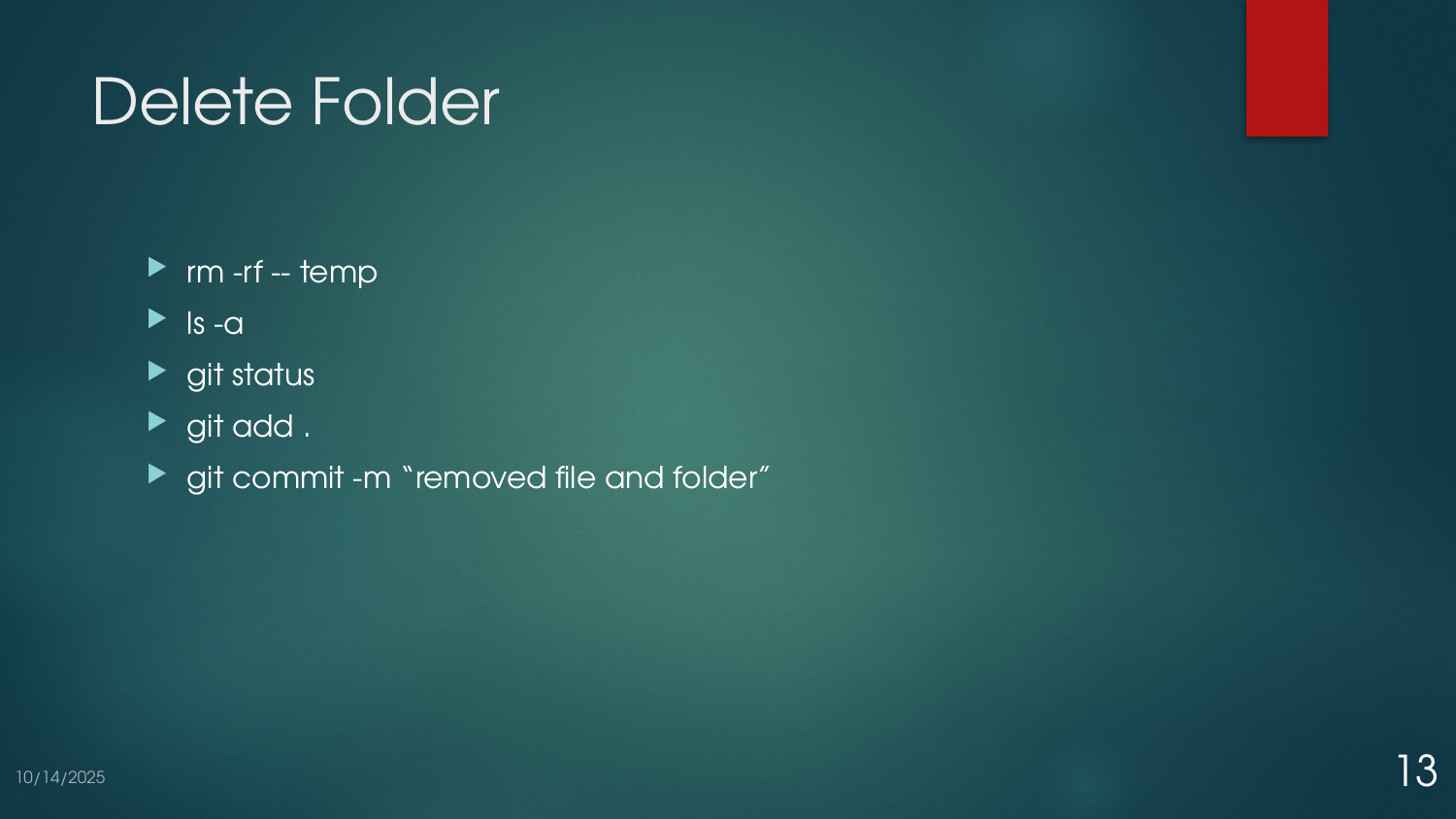

# Delete Folder
rm -rf -- temp
ls -a
git status
git add .
git commit -m “removed file and folder”

13
10/14/2025